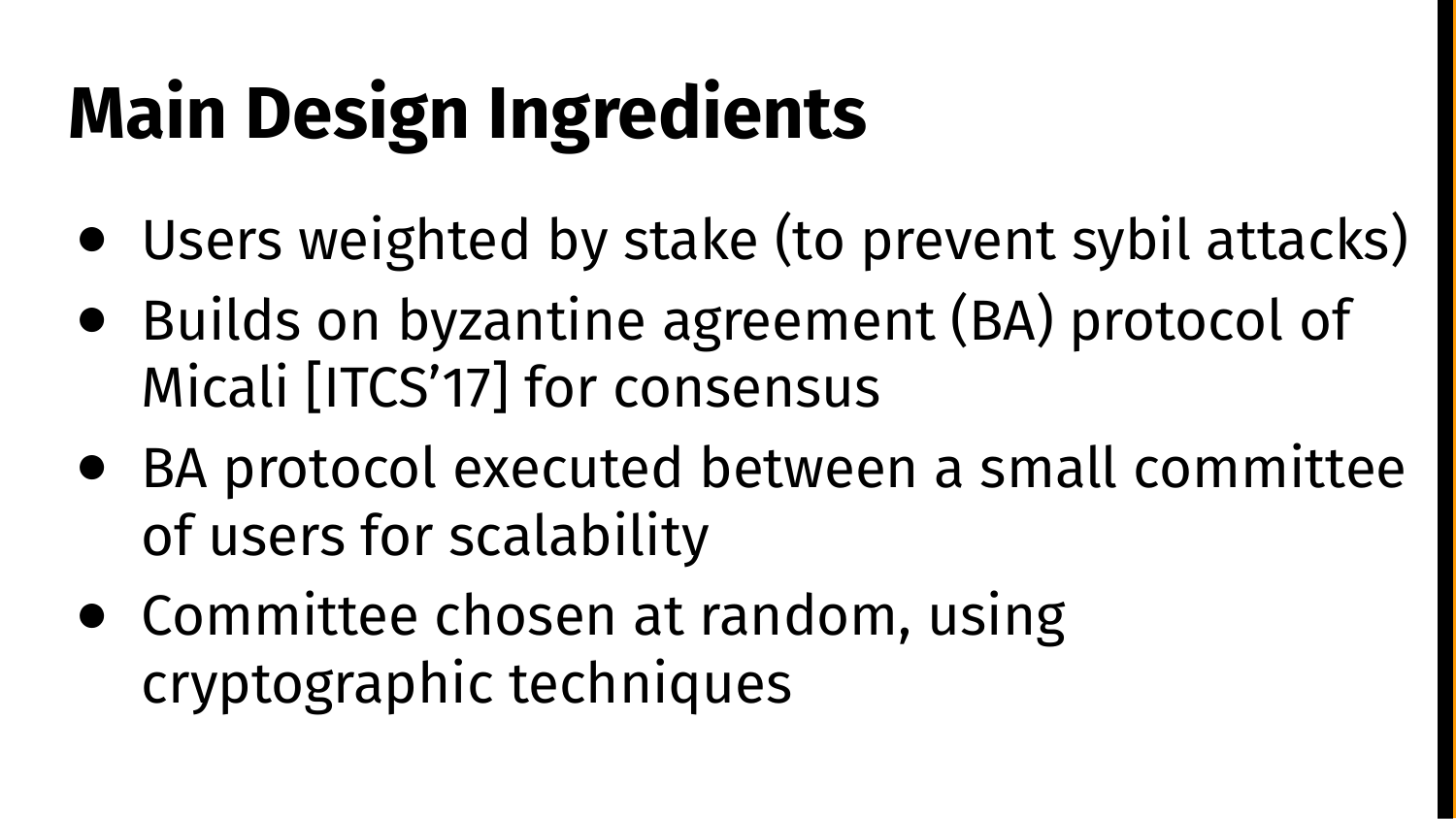

# Main Design Ingredients
Users weighted by stake (to prevent sybil attacks)
Builds on byzantine agreement (BA) protocol of Micali [ITCS’17] for consensus
BA protocol executed between a small committee of users for scalability
Committee chosen at random, using cryptographic techniques